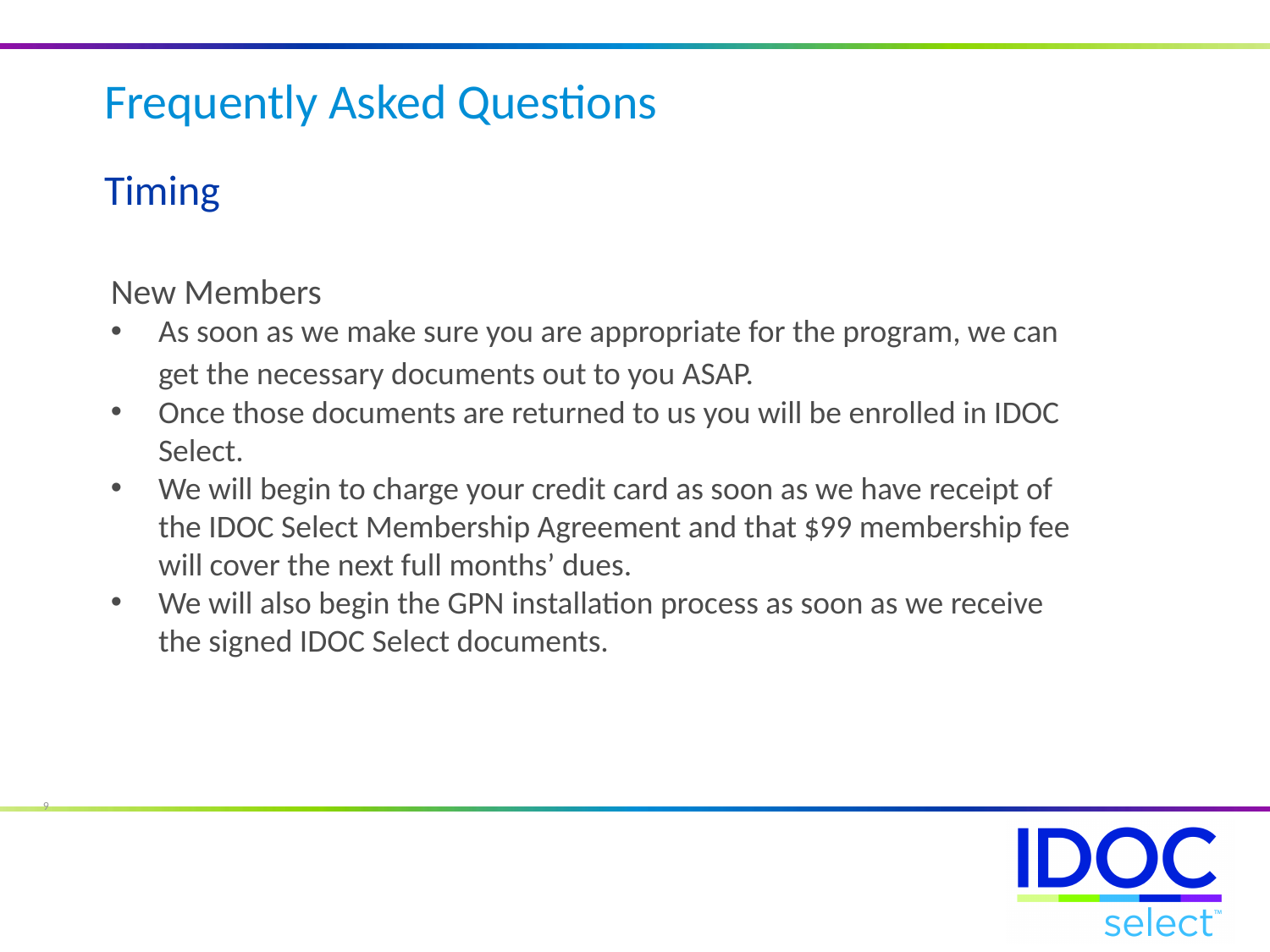

Frequently Asked Questions
Timing
New Members
As soon as we make sure you are appropriate for the program, we can get the necessary documents out to you ASAP.
Once those documents are returned to us you will be enrolled in IDOC Select.
We will begin to charge your credit card as soon as we have receipt of the IDOC Select Membership Agreement and that $99 membership fee will cover the next full months’ dues.
We will also begin the GPN installation process as soon as we receive the signed IDOC Select documents.
9